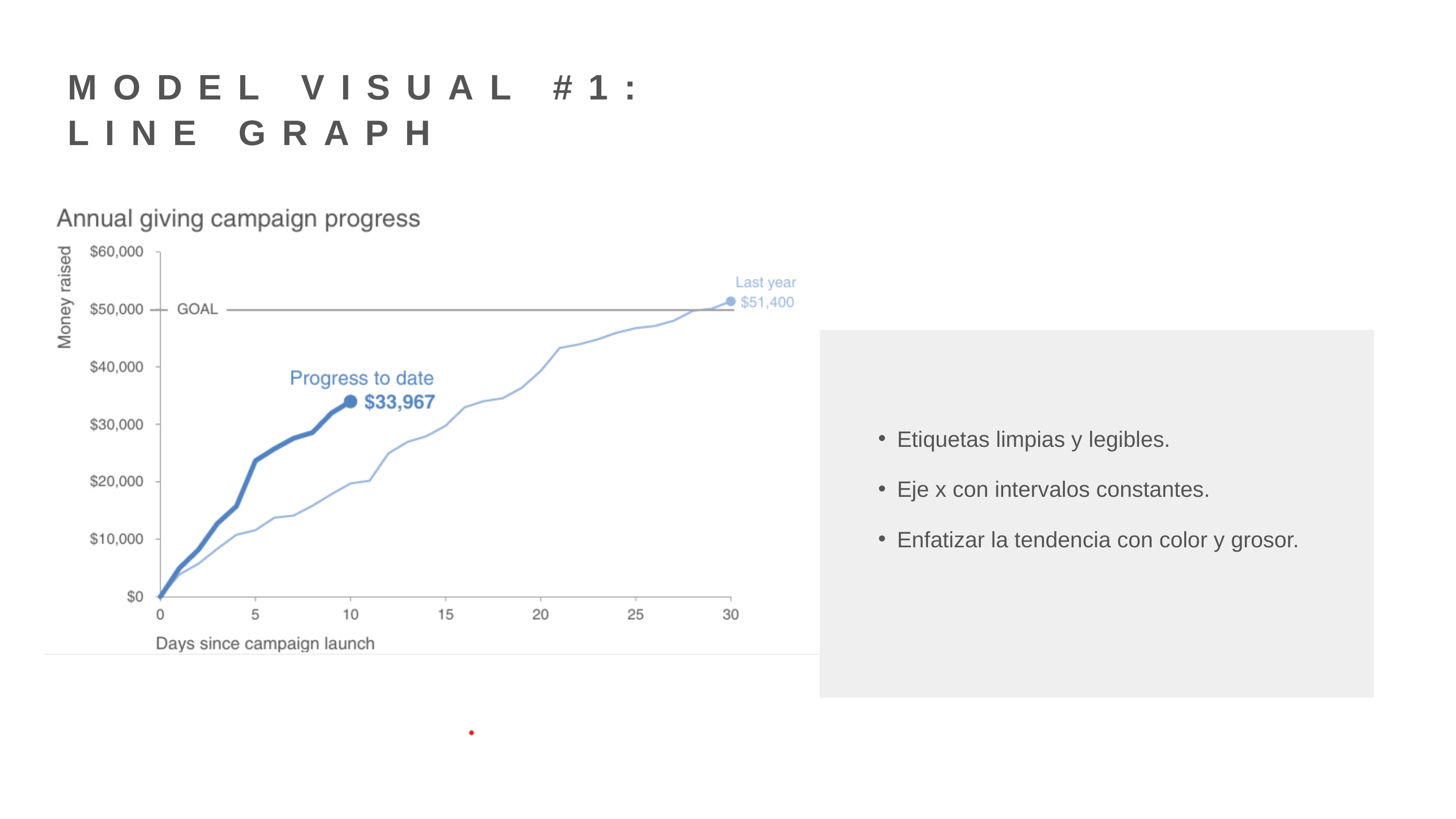

MODEL VISUAL #1: LINE GRAPH

Etiquetas limpias y legibles.

Eje x con intervalos constantes.

Enfatizar la tendencia con color y grosor.